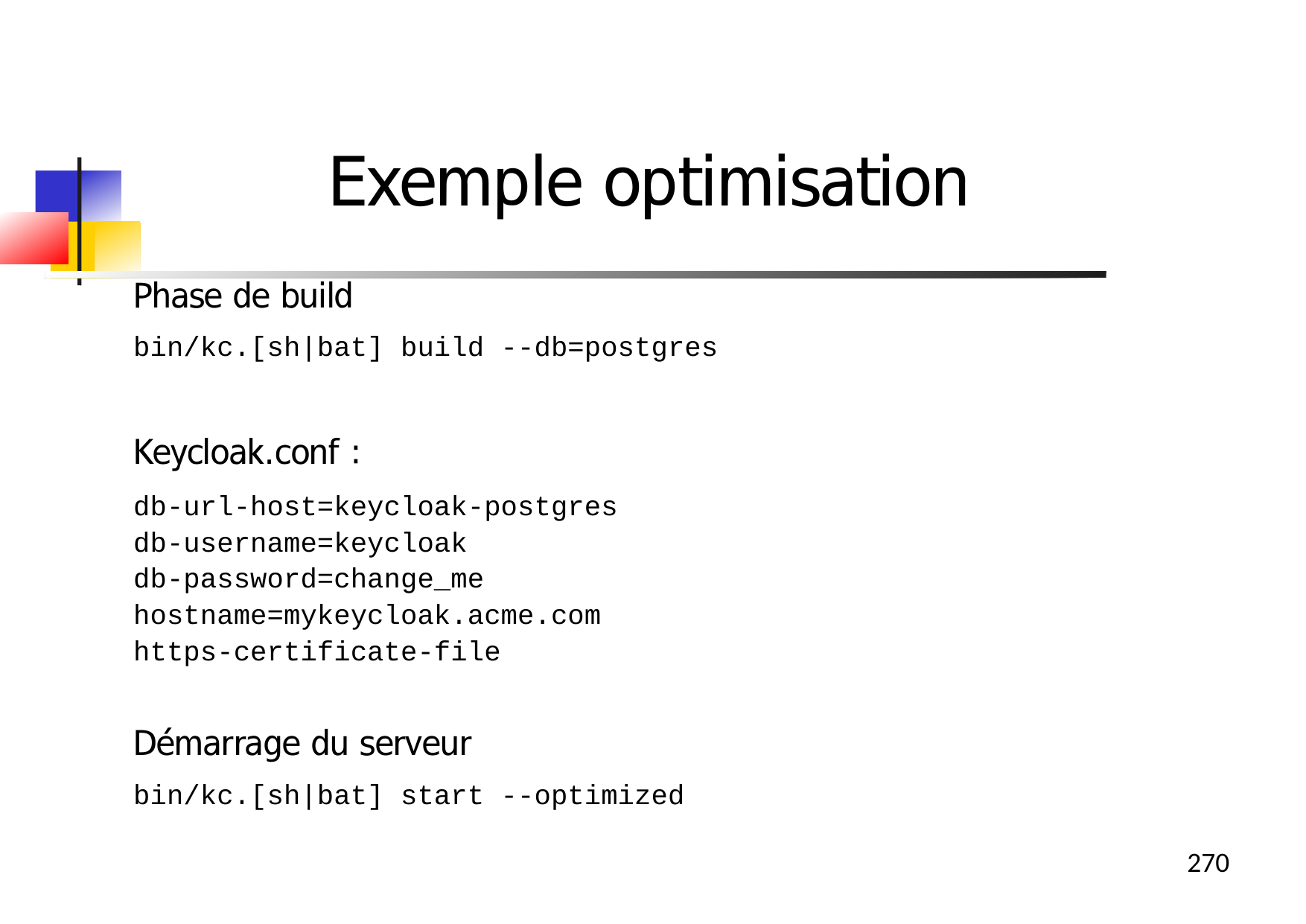

Exemple optimisation
Phase de build
bin/kc.[sh|bat] build --db=postgres

Keycloak.conf :
db-url-host=keycloak-postgres
db-username=keycloak
db-password=change_me
hostname=mykeycloak.acme.com
https-certificate-file

Démarrage du serveur
bin/kc.[sh|bat] start --optimized